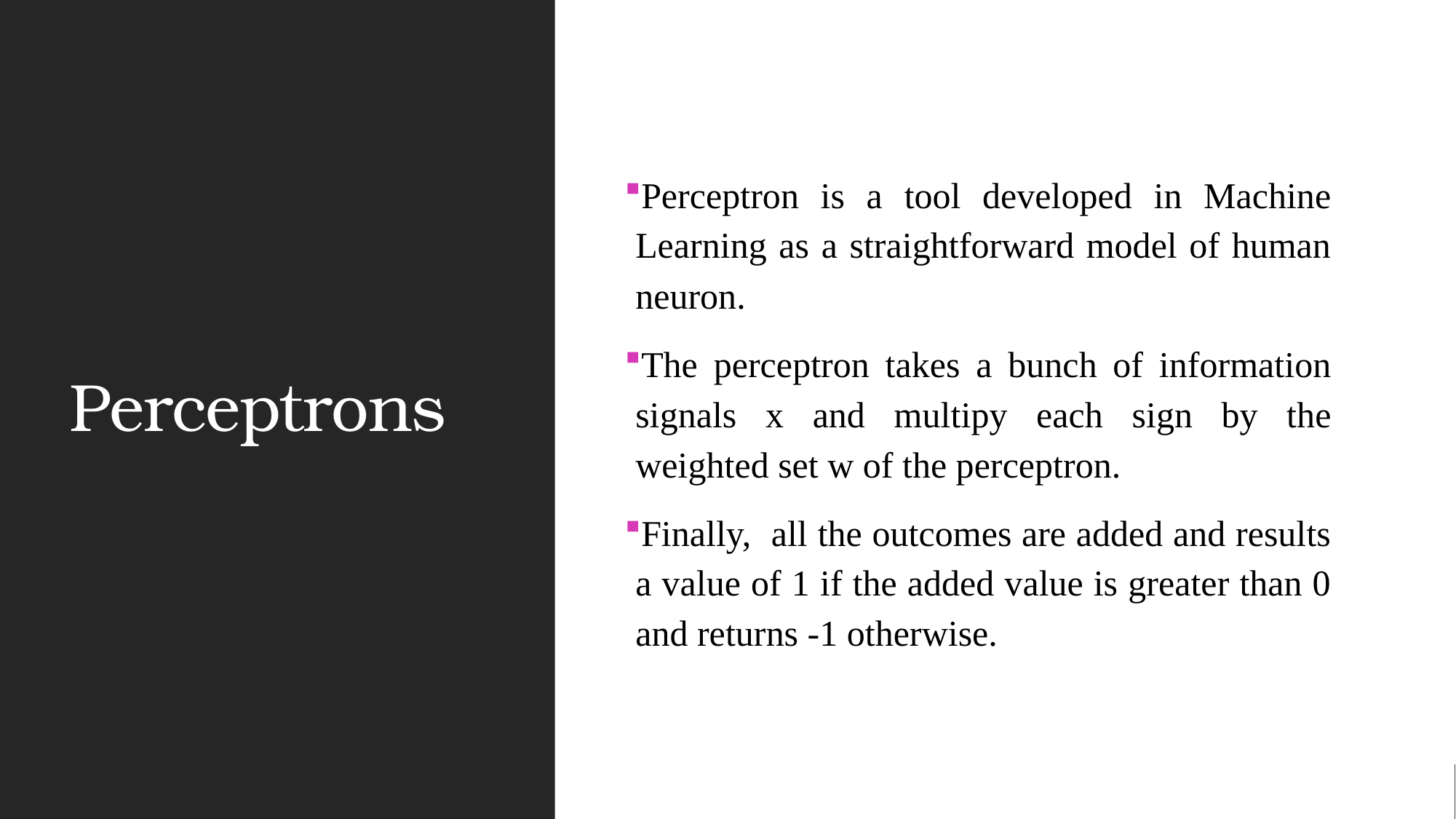

# Perceptrons
Perceptron is a tool developed in Machine Learning as a straightforward model of human neuron.
The perceptron takes a bunch of information signals x and multipy each sign by the weighted set w of the perceptron.
Finally,  all the outcomes are added and results a value of 1 if the added value is greater than 0 and returns -1 otherwise.